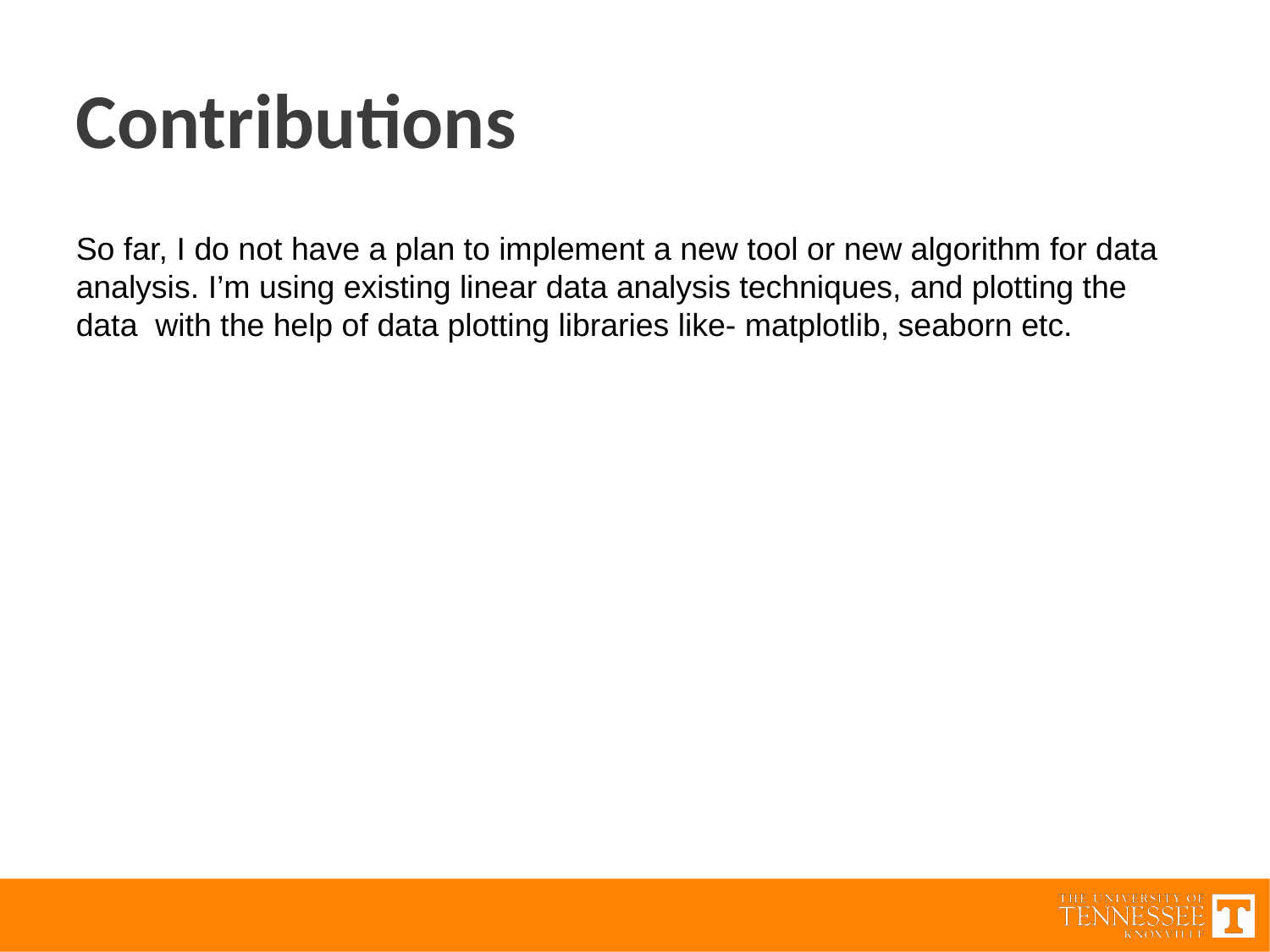

Contributions
So far, I do not have a plan to implement a new tool or new algorithm for data analysis. I’m using existing linear data analysis techniques, and plotting the data  with the help of data plotting libraries like- matplotlib, seaborn etc.